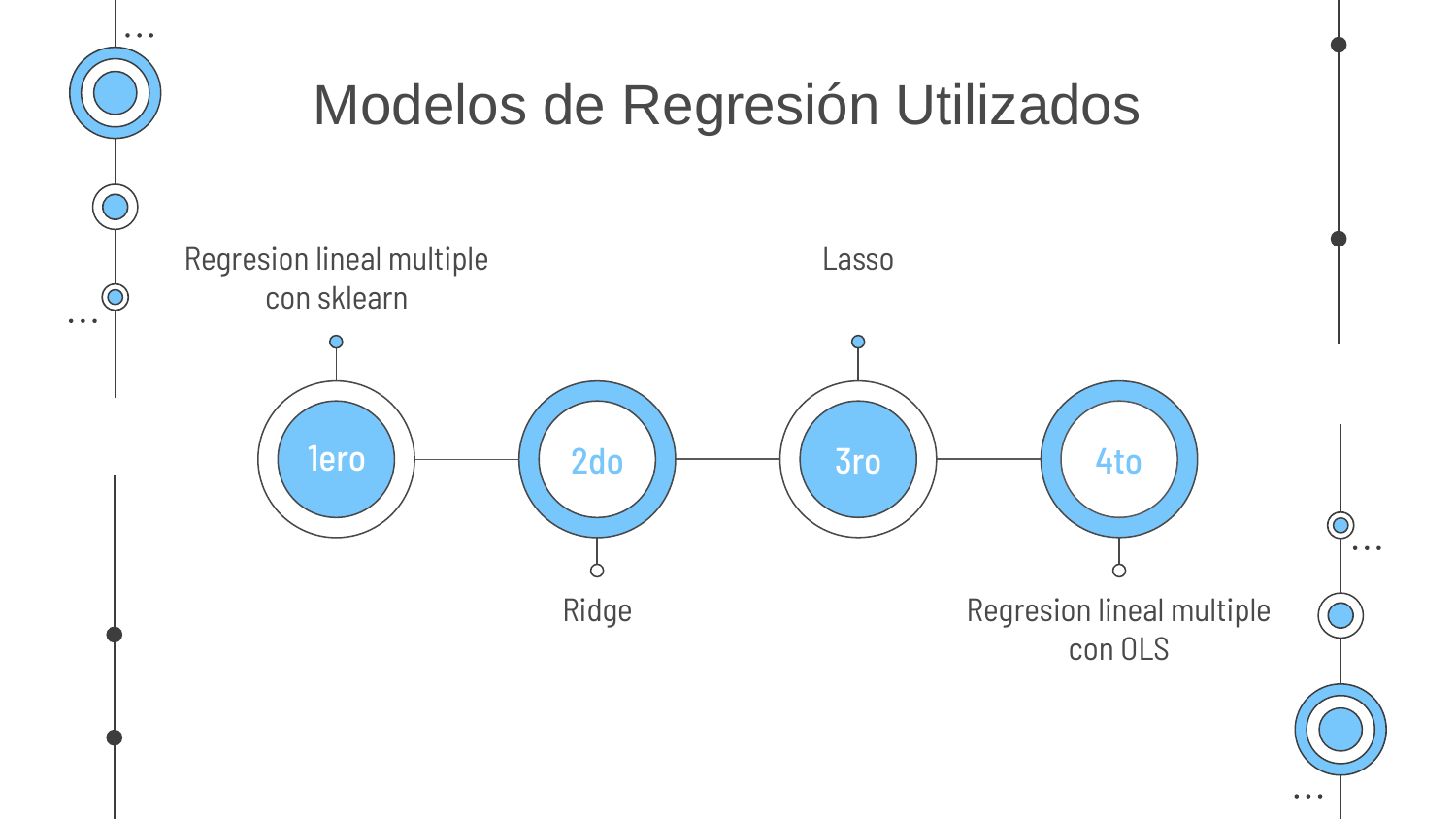

# Modelos de Regresión Utilizados
Regresion lineal multiple con sklearn
Lasso

1ero
2do
3ro
4to
Ridge

Regresion lineal multiple con OLS